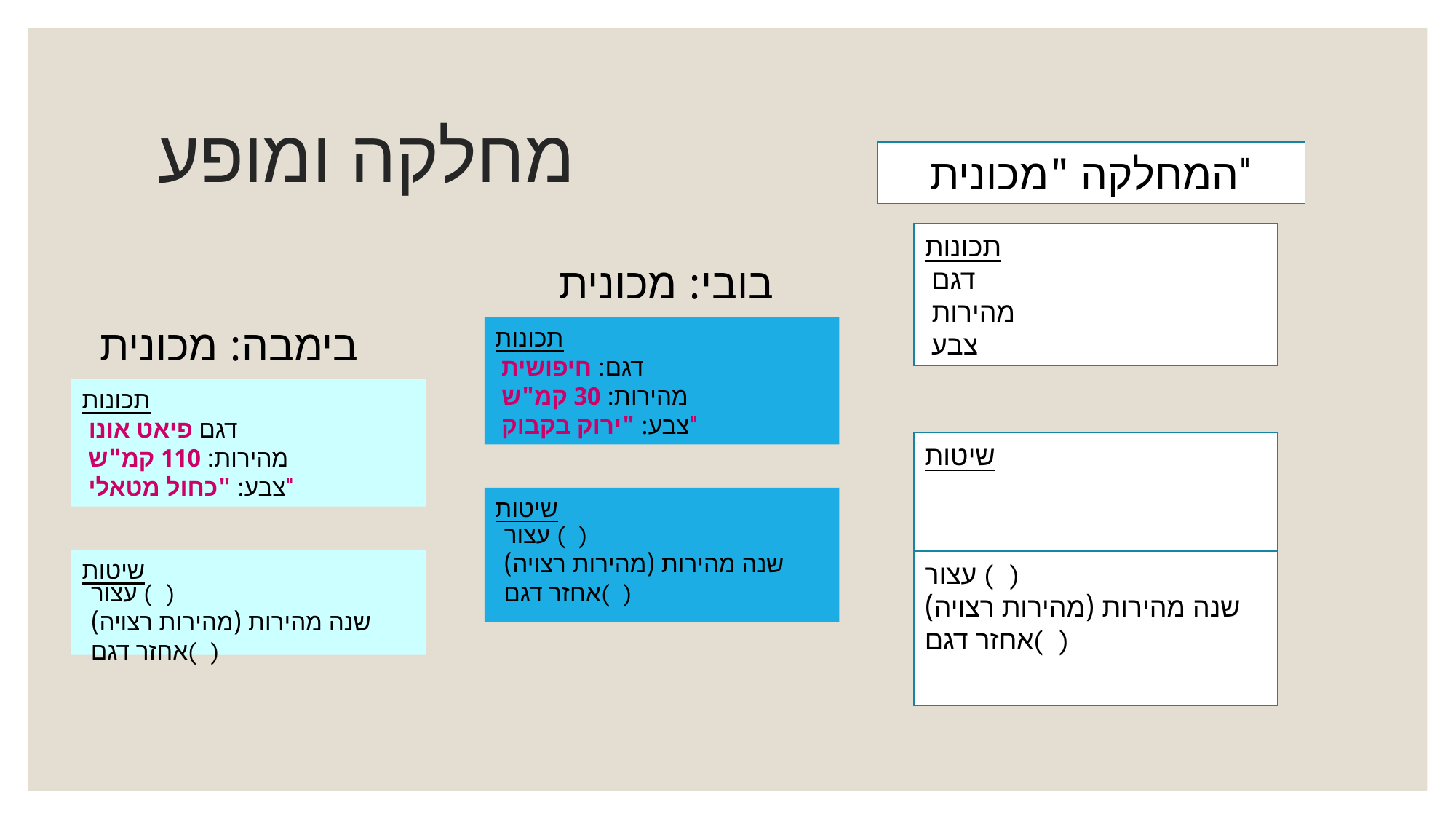

# מחלקה ומופע
המחלקה "מכונית"
תכונות
 דגם
 מהירות
 צבע
שיטות

עצור (  )
שנה מהירות (מהירות רצויה)
אחזר דגם(  )

בובי: מכונית
תכונות
 דגם: חיפושית
 מהירות: 30 קמ"ש
 צבע: "ירוק בקבוק"
שיטות

עצור (  )
שנה מהירות (מהירות רצויה)
אחזר דגם(  )
בימבה: מכונית
תכונות
 דגם פיאט אונו
 מהירות: 110 קמ"ש
 צבע: "כחול מטאלי"
שיטות

עצור (  )
שנה מהירות (מהירות רצויה)
אחזר דגם(  )